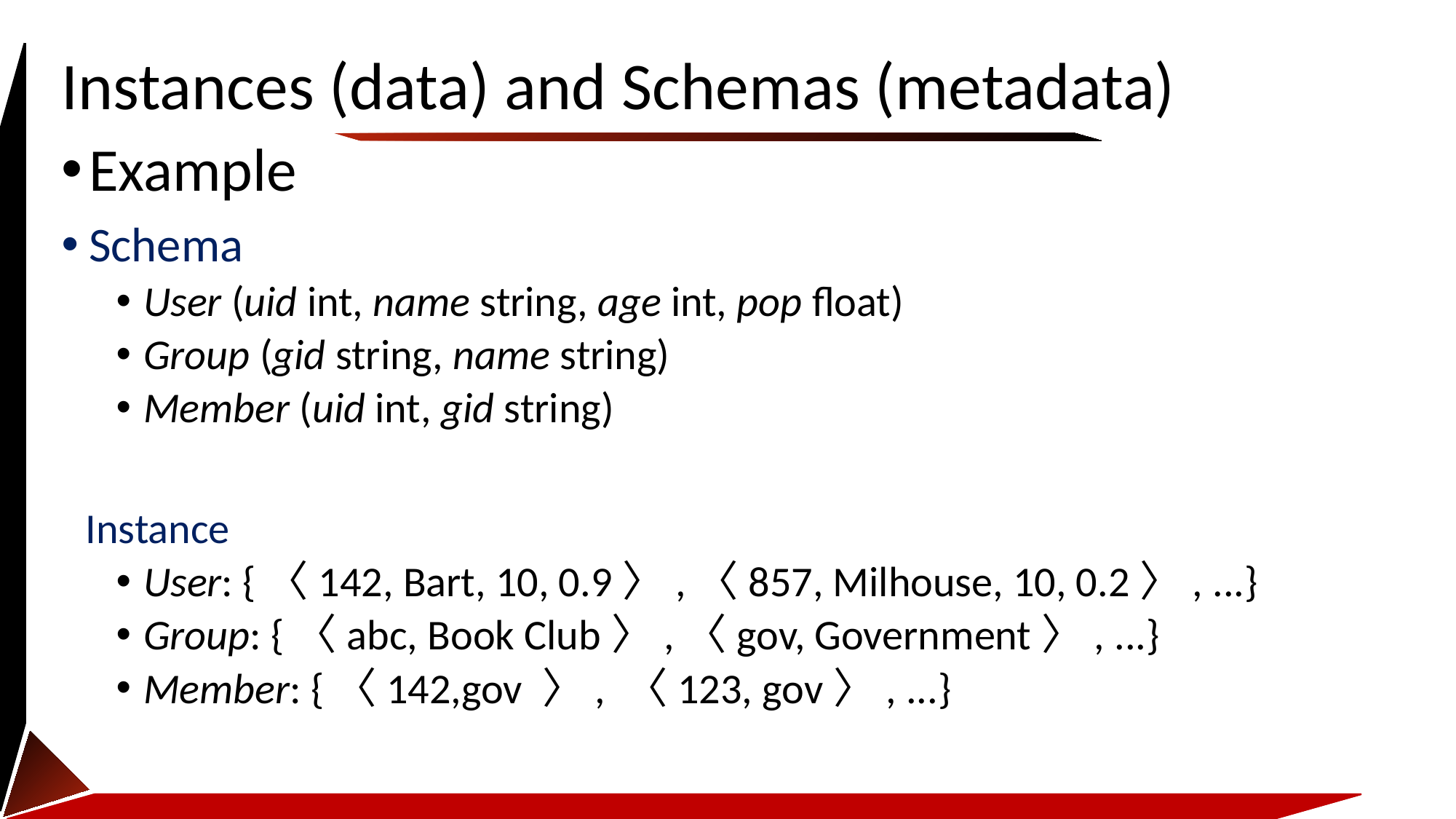

# Instances (data) and Schemas (metadata)
Example
Schema
User (uid int, name string, age int, pop float)
Group (gid string, name string)
Member (uid int, gid string)

Instance
User: {〈142, Bart, 10, 0.9〉,〈857, Milhouse, 10, 0.2〉, ...}
Group: {〈abc, Book Club〉,〈gov, Government〉, ...}
Member: {〈142,gov 〉, 〈123, gov〉, ...}